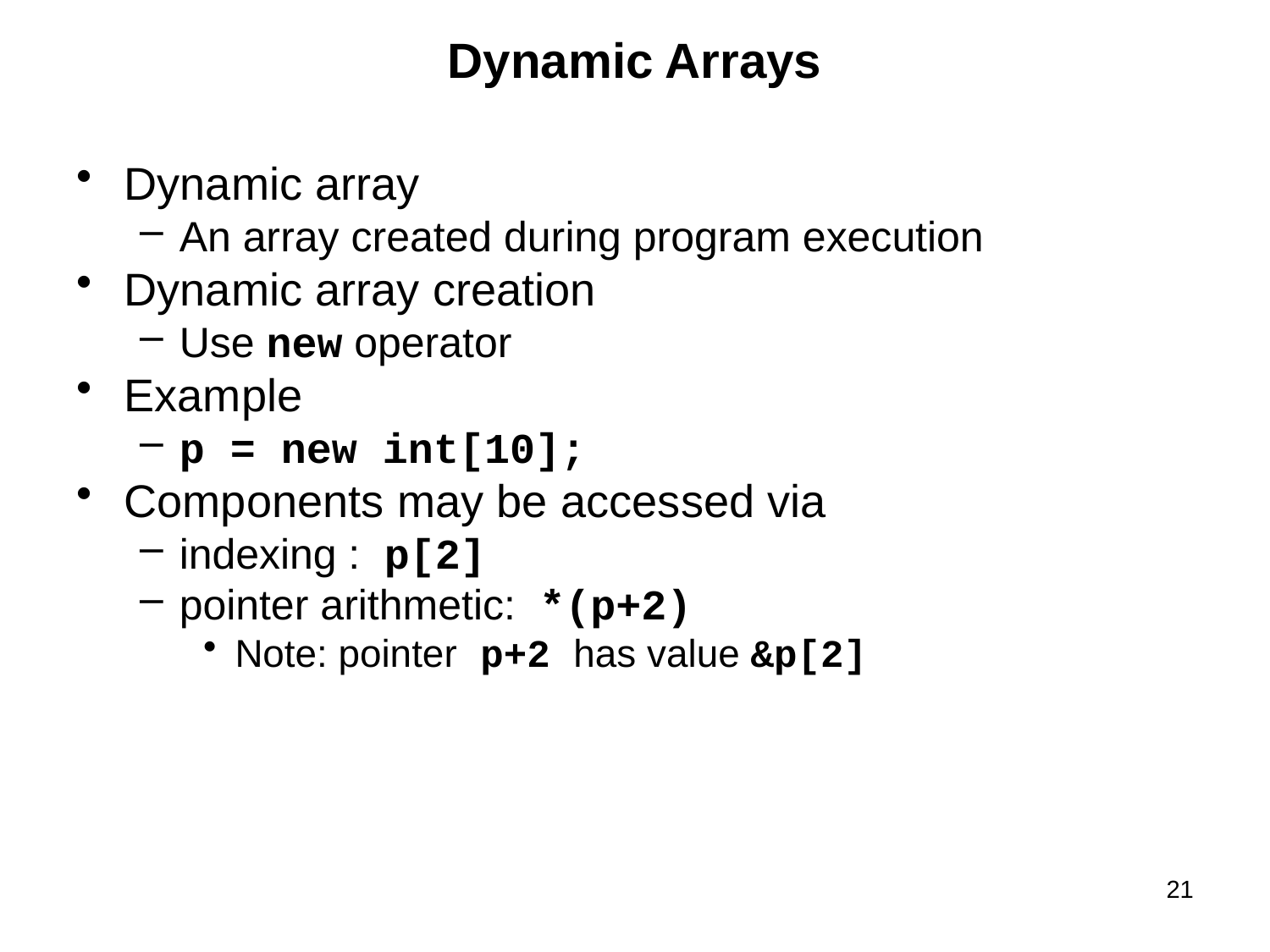

# Dynamic Arrays
Dynamic array
An array created during program execution
Dynamic array creation
Use new operator
Example
p = new int[10];
Components may be accessed via
indexing :  p[2]
pointer arithmetic:  *(p+2)
Note: pointer p+2 has value &p[2]
21